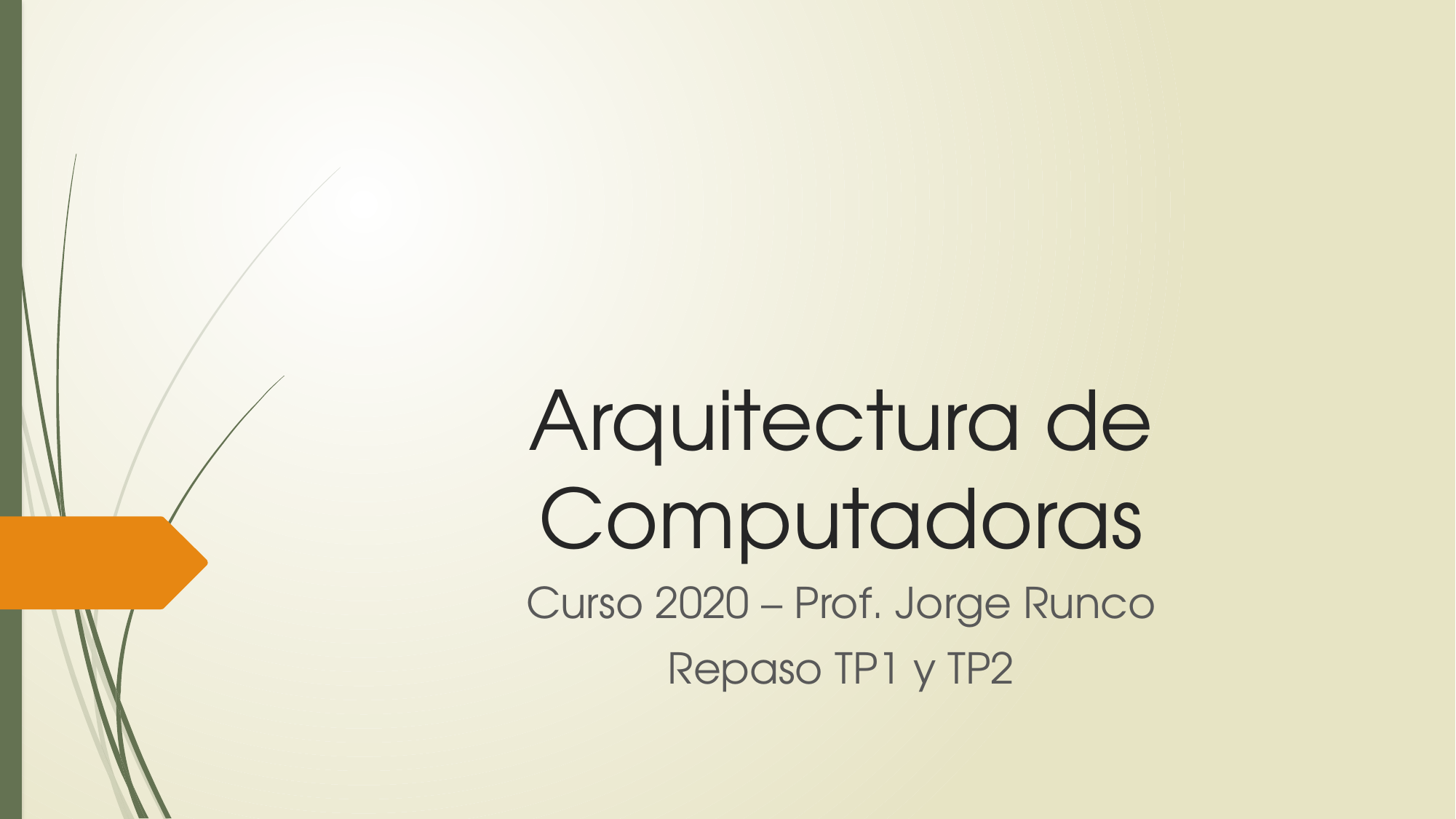

# Arquitectura de Computadoras
Curso 2020 – Prof. Jorge Runco
Repaso TP1 y TP2